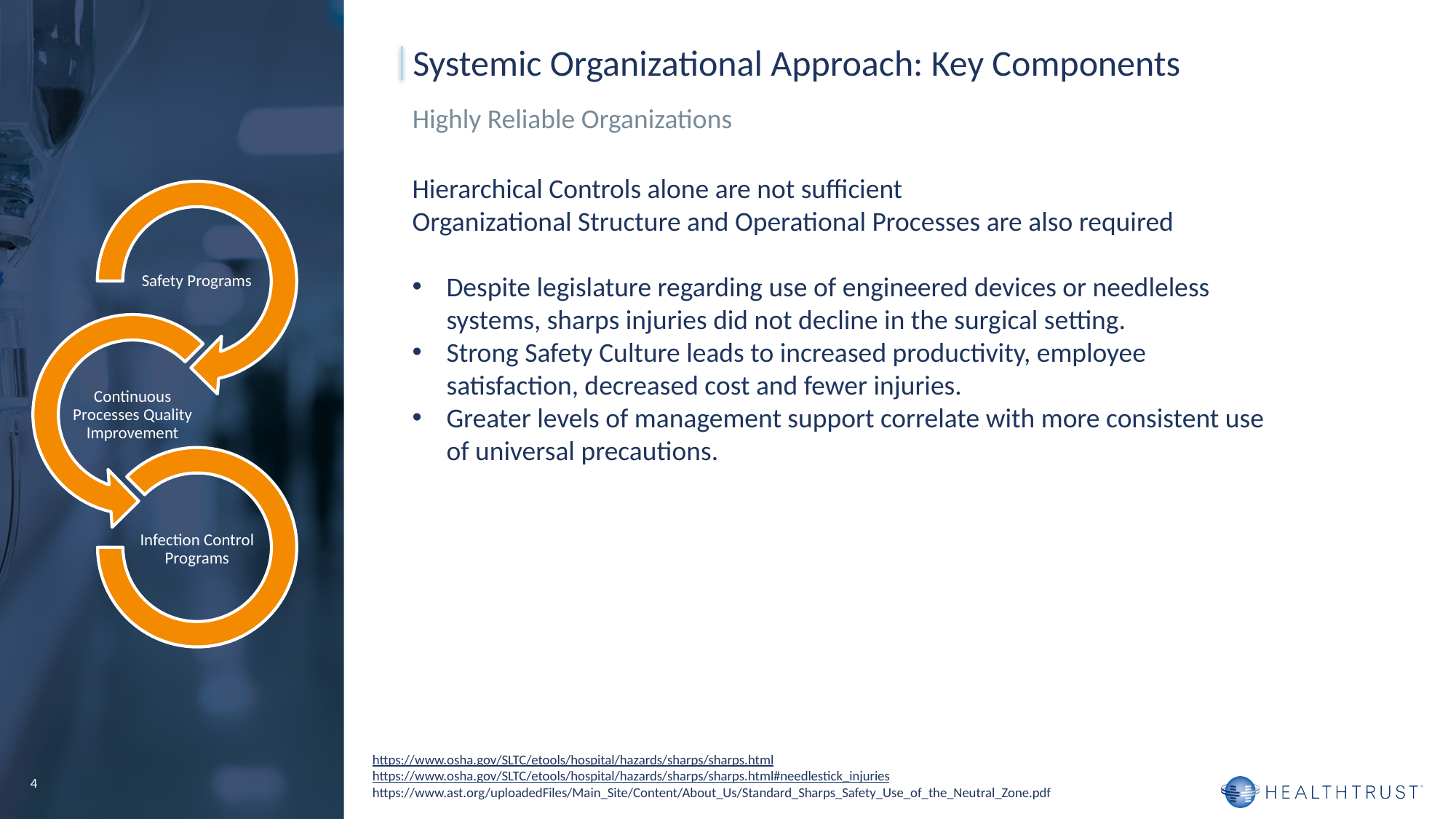

Systemic Organizational Approach: Key Components
Highly Reliable Organizations
Safety Programs
Continuous Processes Quality Improvement
Infection Control Programs
Hierarchical Controls alone are not sufficient
Organizational Structure and Operational Processes are also required

Despite legislature regarding use of engineered devices or needleless systems, sharps injuries did not decline in the surgical setting.
Strong Safety Culture leads to increased productivity, employee satisfaction, decreased cost and fewer injuries.
Greater levels of management support correlate with more consistent use of universal precautions.

https://www.osha.gov/SLTC/etools/hospital/hazards/sharps/sharps.html
https://www.osha.gov/SLTC/etools/hospital/hazards/sharps/sharps.html#needlestick_injuries
https://www.ast.org/uploadedFiles/Main_Site/Content/About_Us/Standard_Sharps_Safety_Use_of_the_Neutral_Zone.pdf